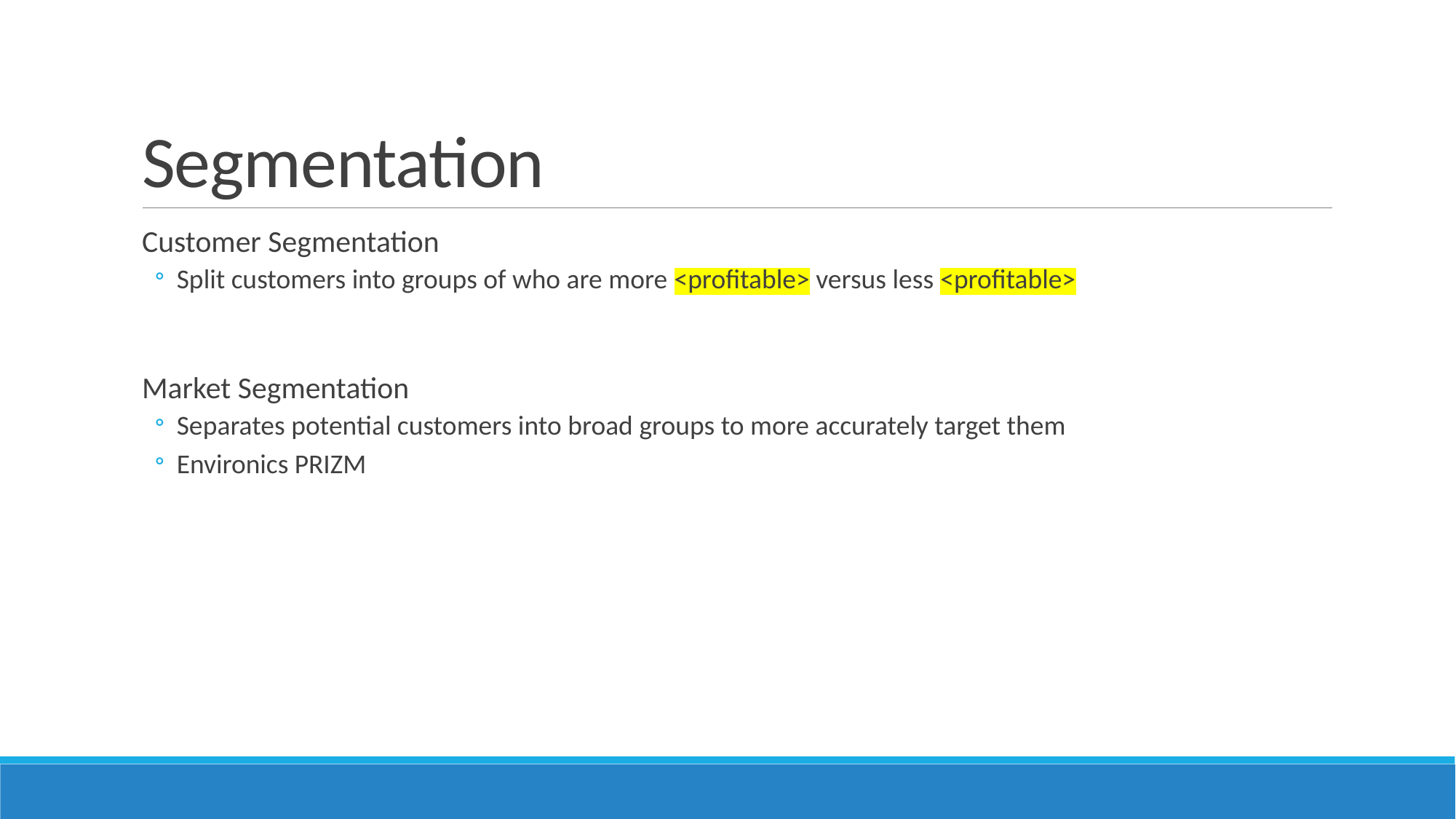

# Segmentation
Customer Segmentation
Split customers into groups of who are more <profitable> versus less <profitable>

Market Segmentation
Separates potential customers into broad groups to more accurately target them
Environics PRIZM